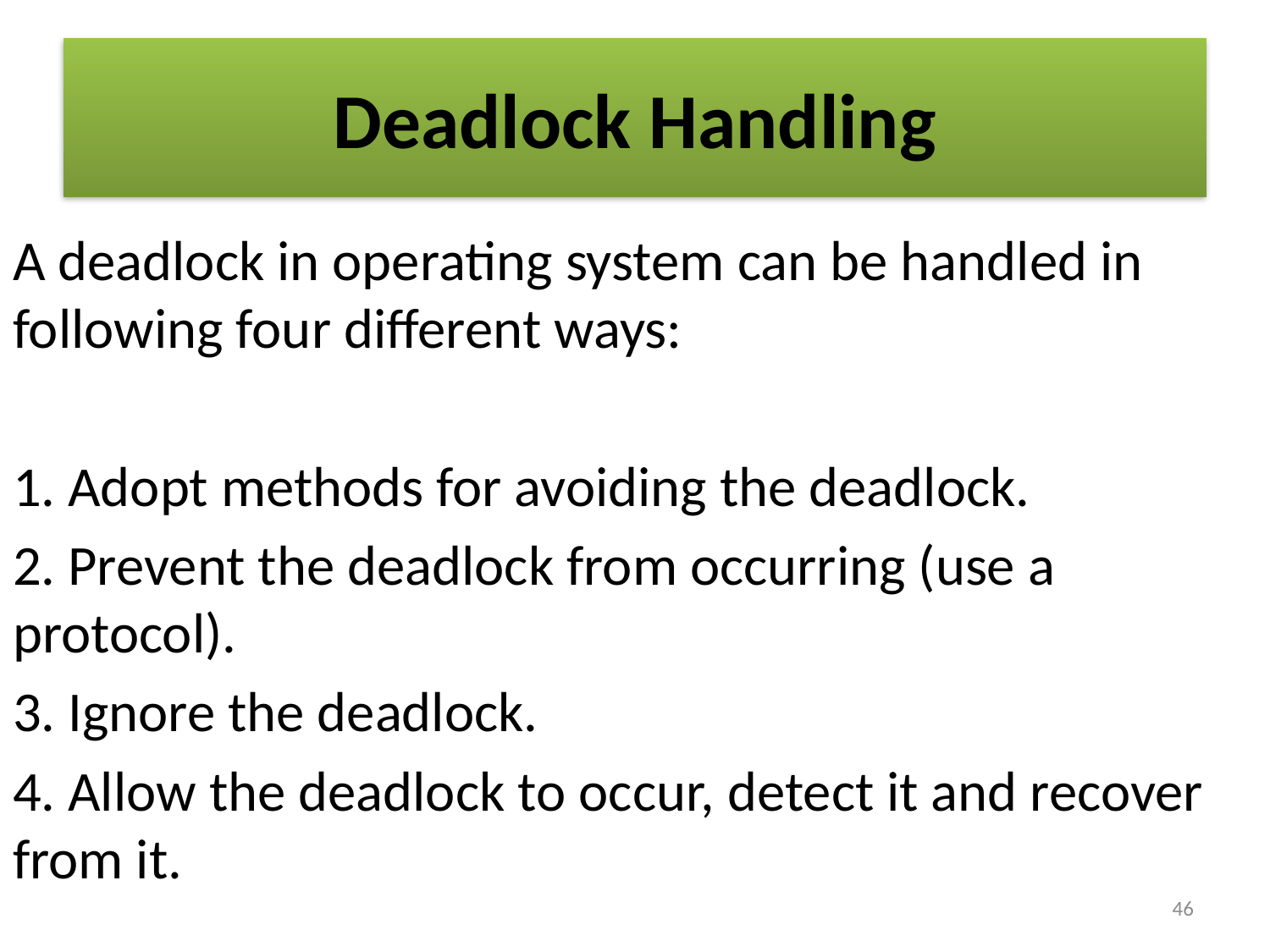

# Deadlock Handling
A deadlock in operating system can be handled in following four different ways:

1. Adopt methods for avoiding the deadlock.
2. Prevent the deadlock from occurring (use a protocol).
3. Ignore the deadlock.
4. Allow the deadlock to occur, detect it and recover from it.
46